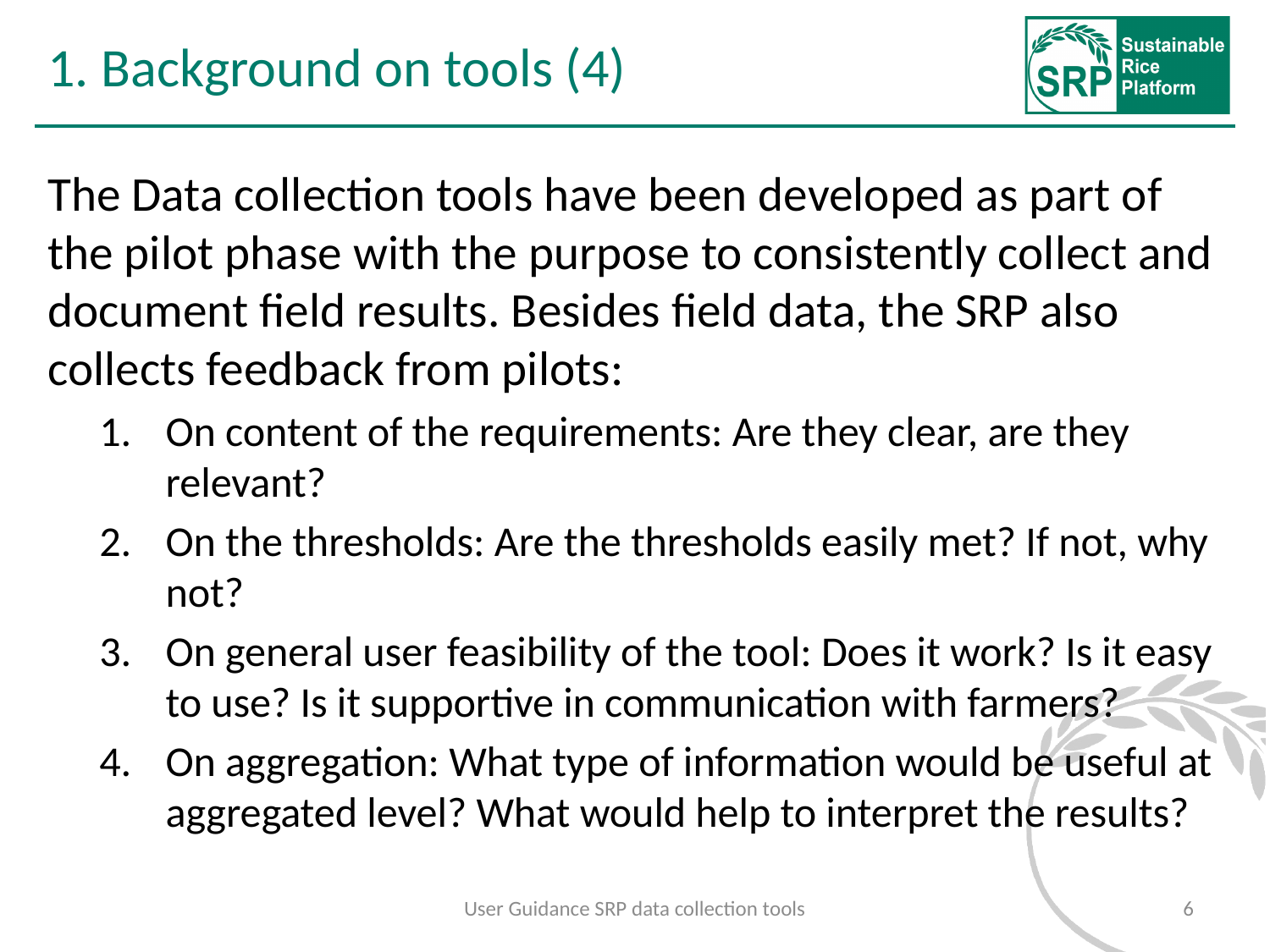

# 1. Background on tools (4)
The Data collection tools have been developed as part of the pilot phase with the purpose to consistently collect and document field results. Besides field data, the SRP also collects feedback from pilots:
On content of the requirements: Are they clear, are they relevant?
On the thresholds: Are the thresholds easily met? If not, why not?
On general user feasibility of the tool: Does it work? Is it easy to use? Is it supportive in communication with farmers?
On aggregation: What type of information would be useful at aggregated level? What would help to interpret the results?

User Guidance SRP data collection tools
6